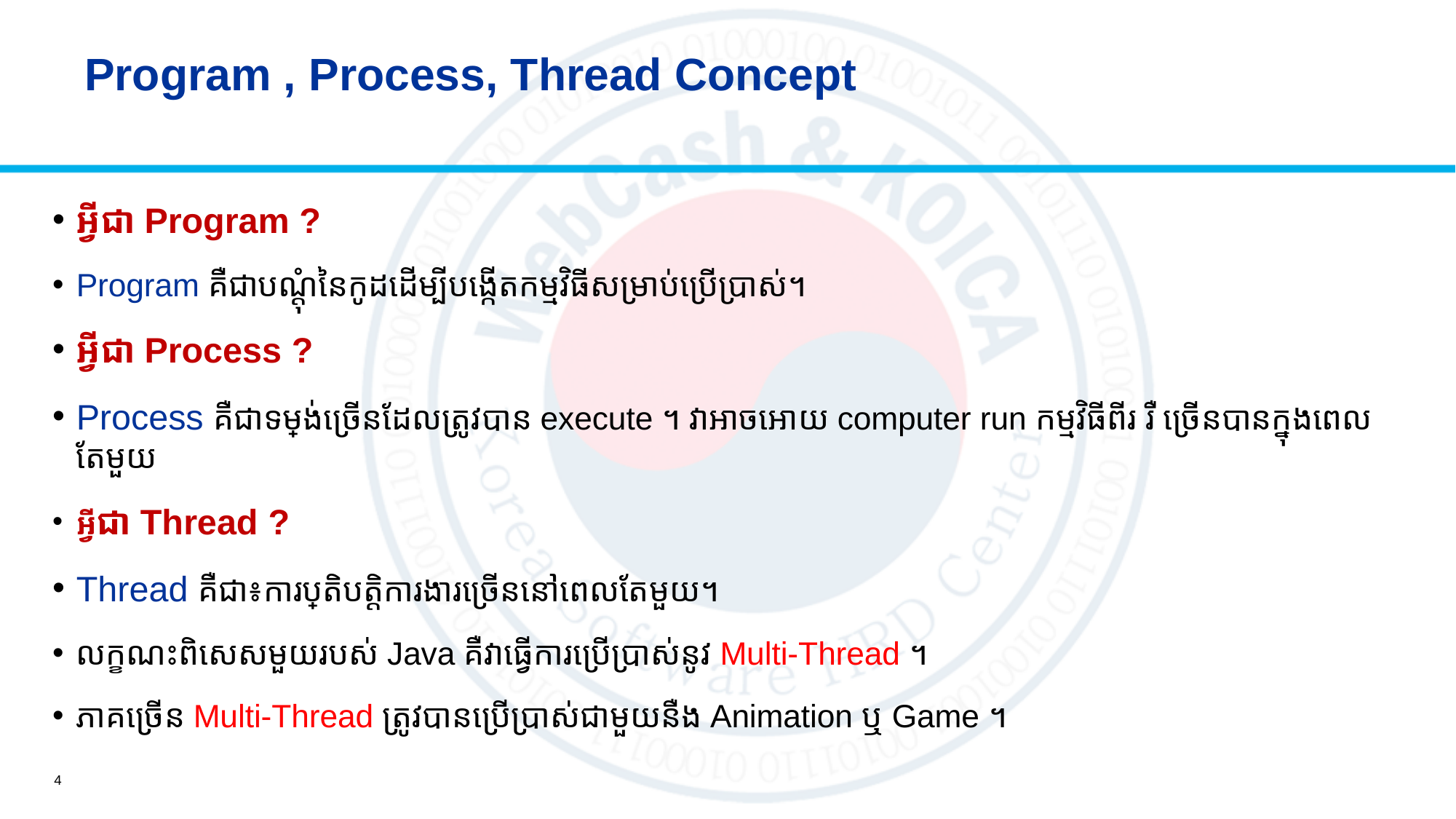

# Program , Process, Thread Concept
អ្វីជា Program ?
Program គឺជាបណ្តុំនៃកូដដើម្បីបង្កើតកម្មវិធីសម្រាប់ប្រើប្រាស់។
អ្វីជា Process ?
Process គឺជាទម្រង់ច្រើនដែលត្រូវបាន​ execute ។​ វាអាចអោយ computer run កម្មវិធី​ពីរ រឺ​ ច្រើនបានក្នុងពេលតែមួយ
អ្វីជា Thread ?
Thread គឺជា៖ការប្រតិបត្តិការងារច្រើននៅពេលតែមួយ។
លក្ខណះពិសេសមួយរបស់ Java គឺវាធ្វើការប្រើប្រាស់នូវ Multi-Thread ។
ភាគច្រើន Multi-Thread ត្រូវបានប្រើប្រាស់ជាមួយនឺង Animation ឬ Game​ ។
​

4